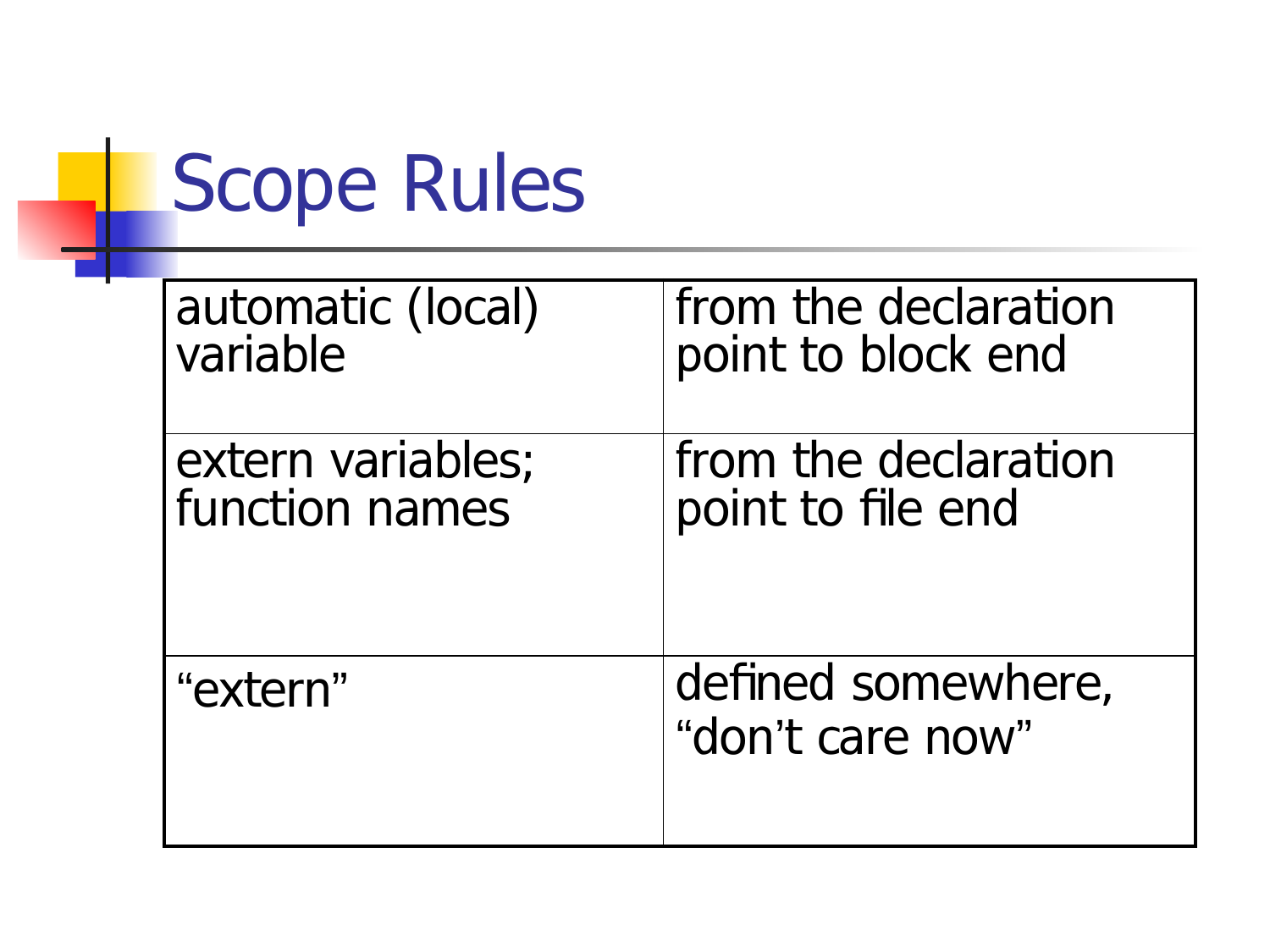

# Scope Rules
| automatic (local) variable | from the declaration point to block end |
| --- | --- |
| extern variables; function names | from the declaration point to file end |
| “extern” | defined somewhere, “don’t care now” |